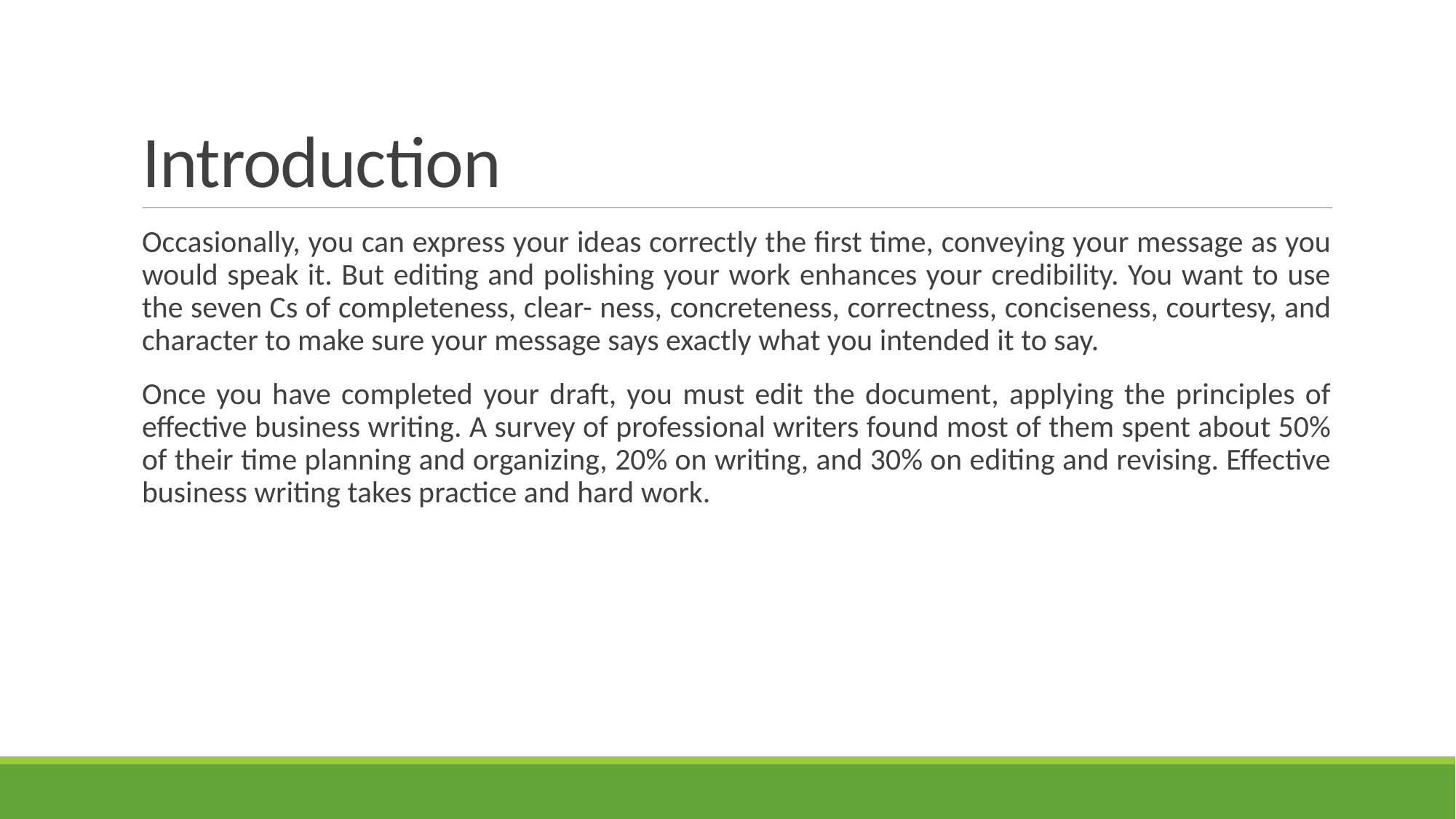

# Introduction
Occasionally, you can express your ideas correctly the first time, conveying your message as you would speak it. But editing and polishing your work enhances your credibility. You want to use the seven Cs of completeness, clear- ness, concreteness, correctness, conciseness, courtesy, and character to make sure your message says exactly what you intended it to say.
Once you have completed your draft, you must edit the document, applying the principles of effective business writing. A survey of professional writers found most of them spent about 50% of their time planning and organizing, 20% on writing, and 30% on editing and revising. Effective business writing takes practice and hard work.